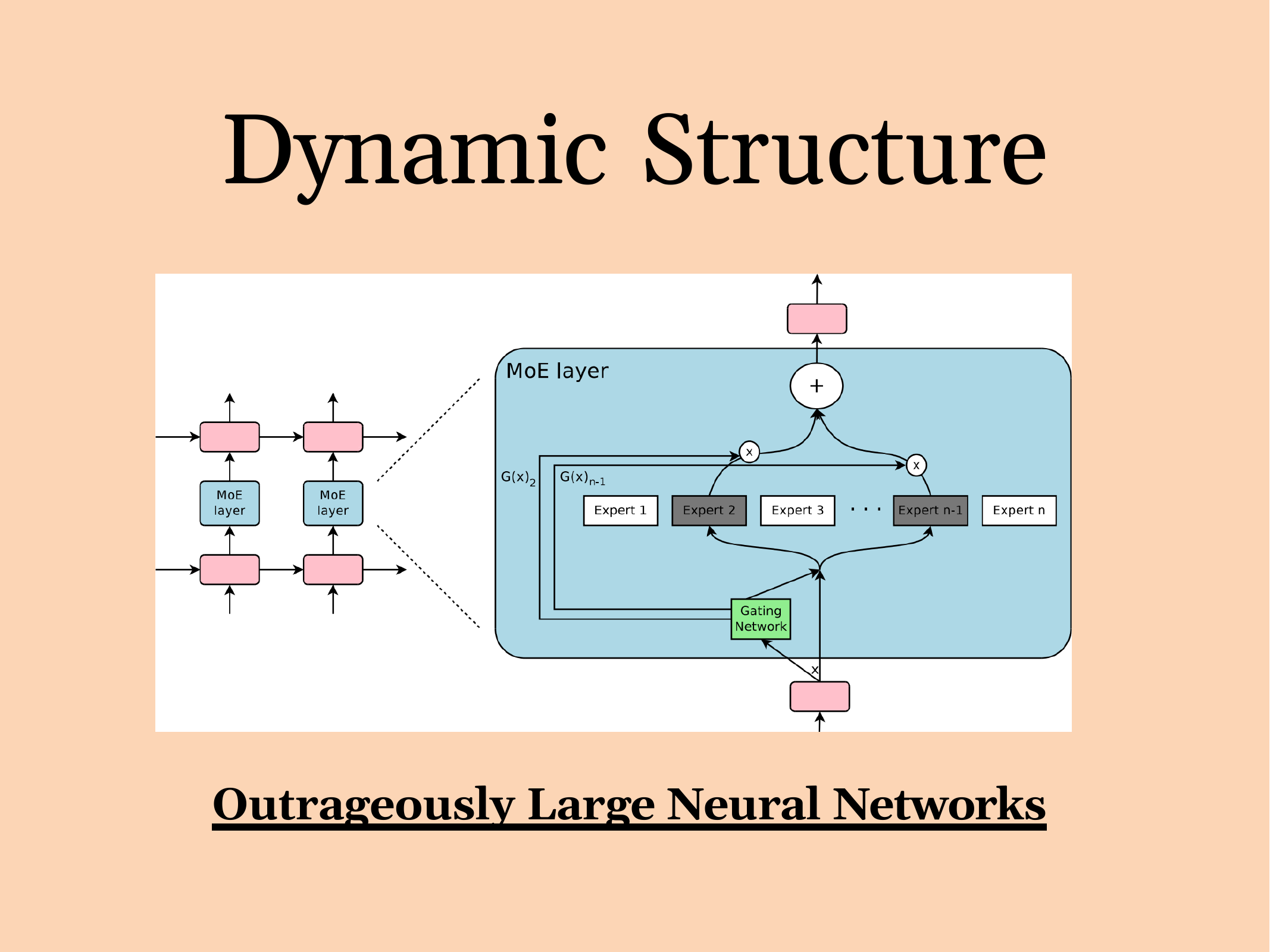

# Dynamic Structure

Outrageously Large Neural Networks